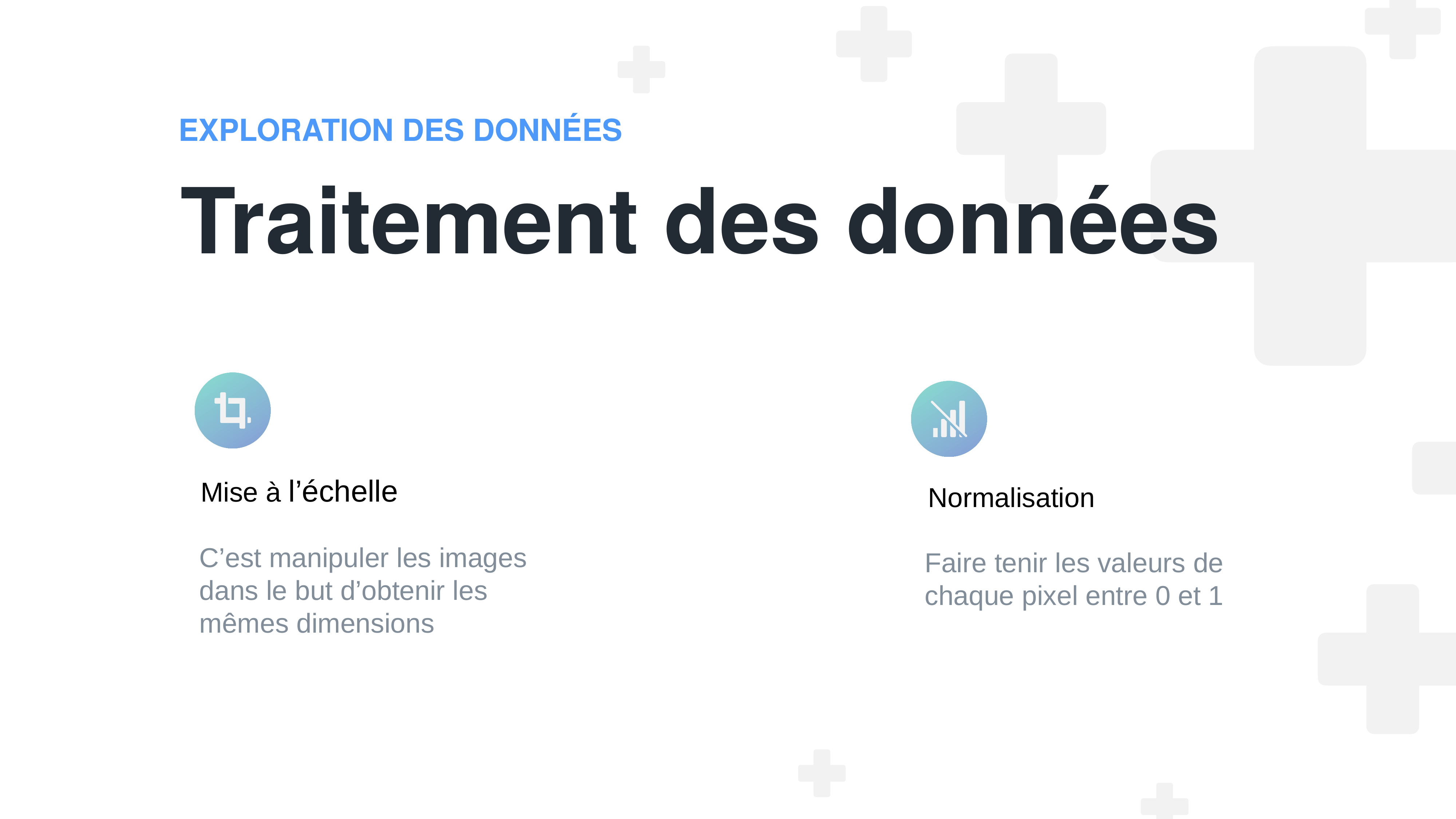

EXPLORATION DES DONNÉES
Traitement des données

Mise à l’échelle
C’est manipuler les images dans le but d’obtenir les mêmes dimensions

Normalisation
Faire tenir les valeurs de chaque pixel entre 0 et 1